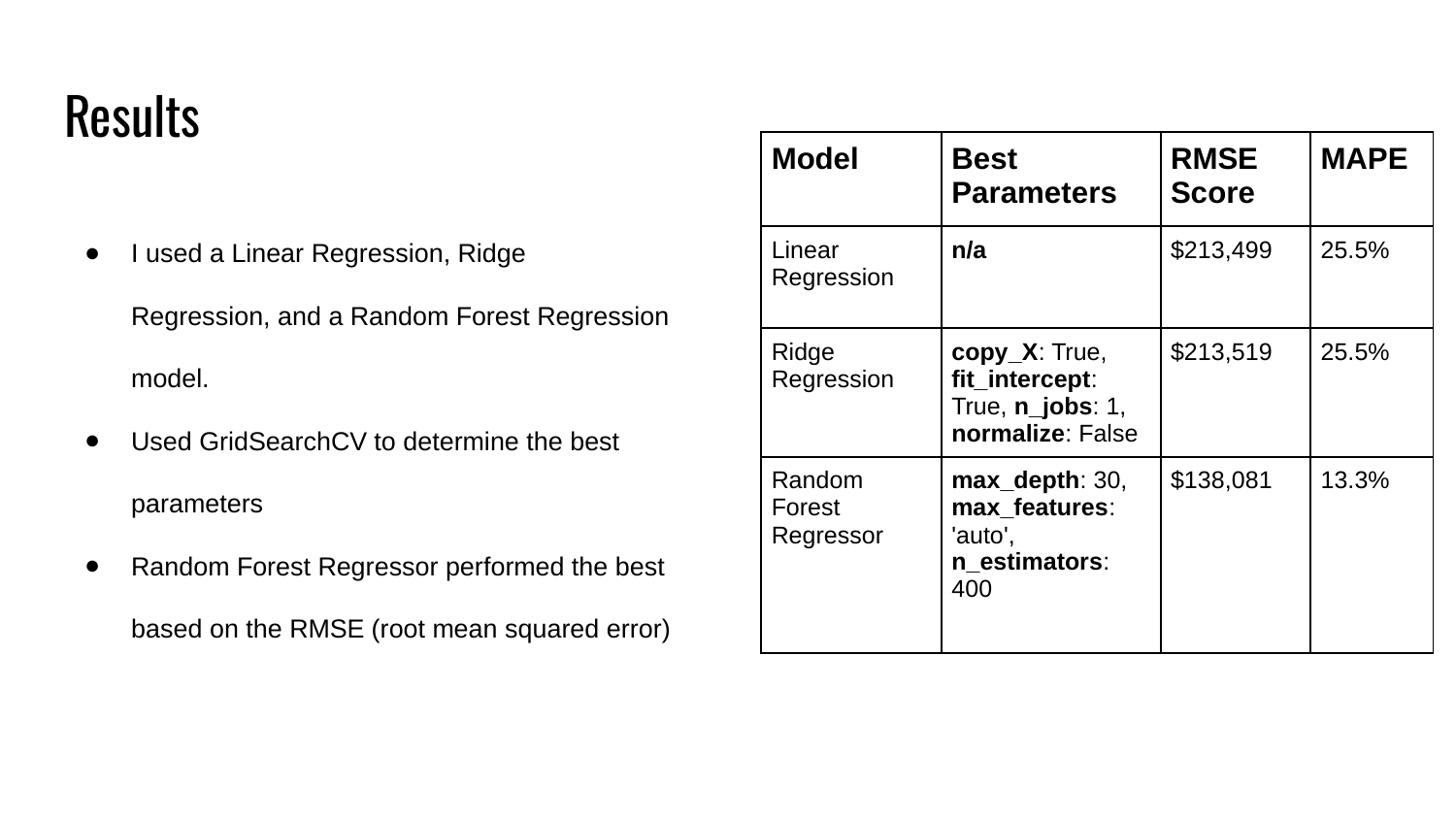

# Results
| Model | Best Parameters | RMSE Score | MAPE |
| --- | --- | --- | --- |
| Linear Regression | n/a | $213,499 | 25.5% |
| Ridge Regression | copy\_X: True, fit\_intercept: True, n\_jobs: 1, normalize: False | $213,519 | 25.5% |
| Random Forest Regressor | max\_depth: 30, max\_features: 'auto', n\_estimators: 400 | $138,081 | 13.3% |
I used a Linear Regression, Ridge Regression, and a Random Forest Regression model.
Used GridSearchCV to determine the best parameters
Random Forest Regressor performed the best based on the RMSE (root mean squared error)